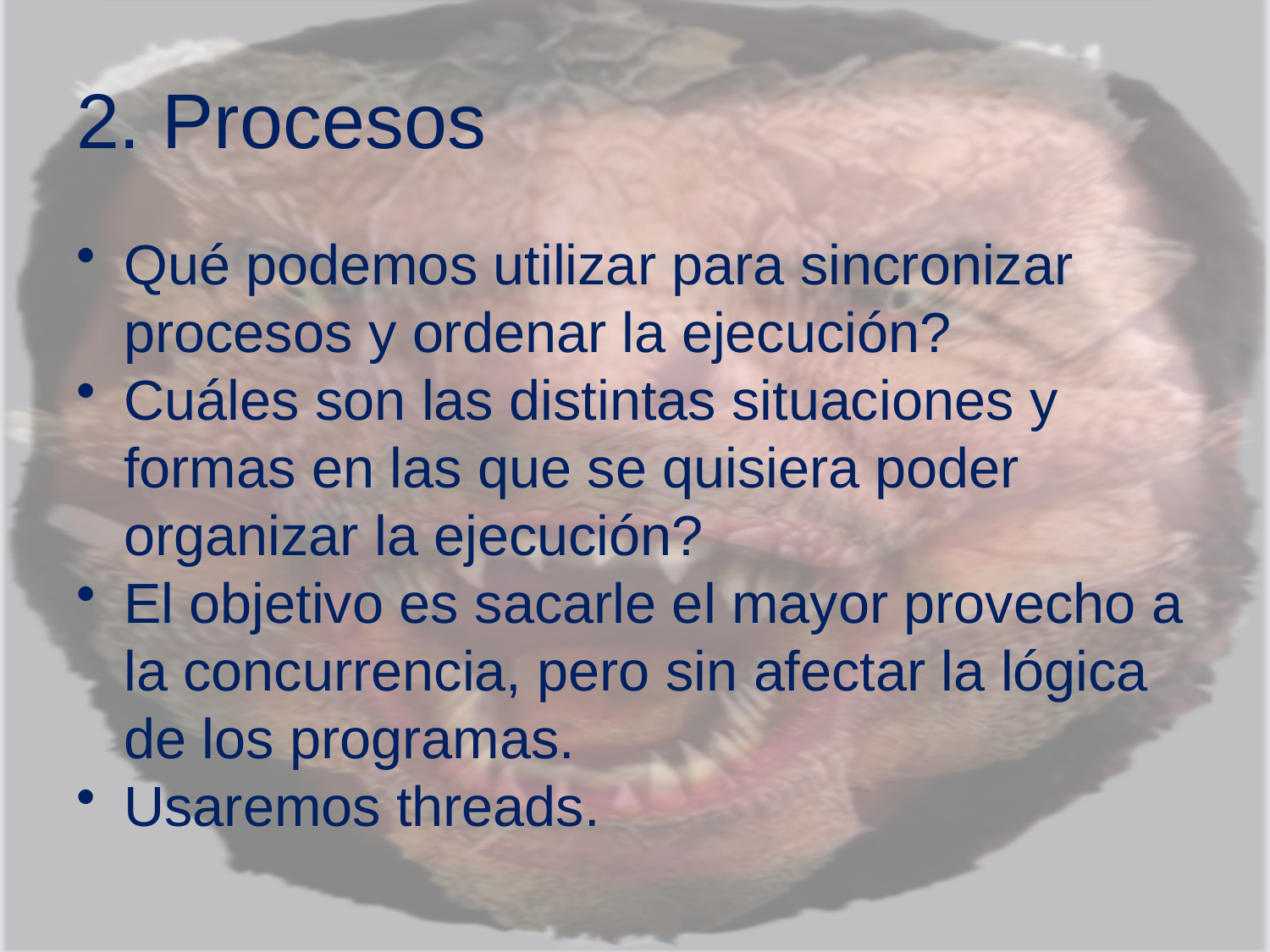

# 2. Procesos
Qué podemos utilizar para sincronizar procesos y ordenar la ejecución?
Cuáles son las distintas situaciones y formas en las que se quisiera poder organizar la ejecución?
El objetivo es sacarle el mayor provecho a la concurrencia, pero sin afectar la lógica de los programas.
Usaremos threads.